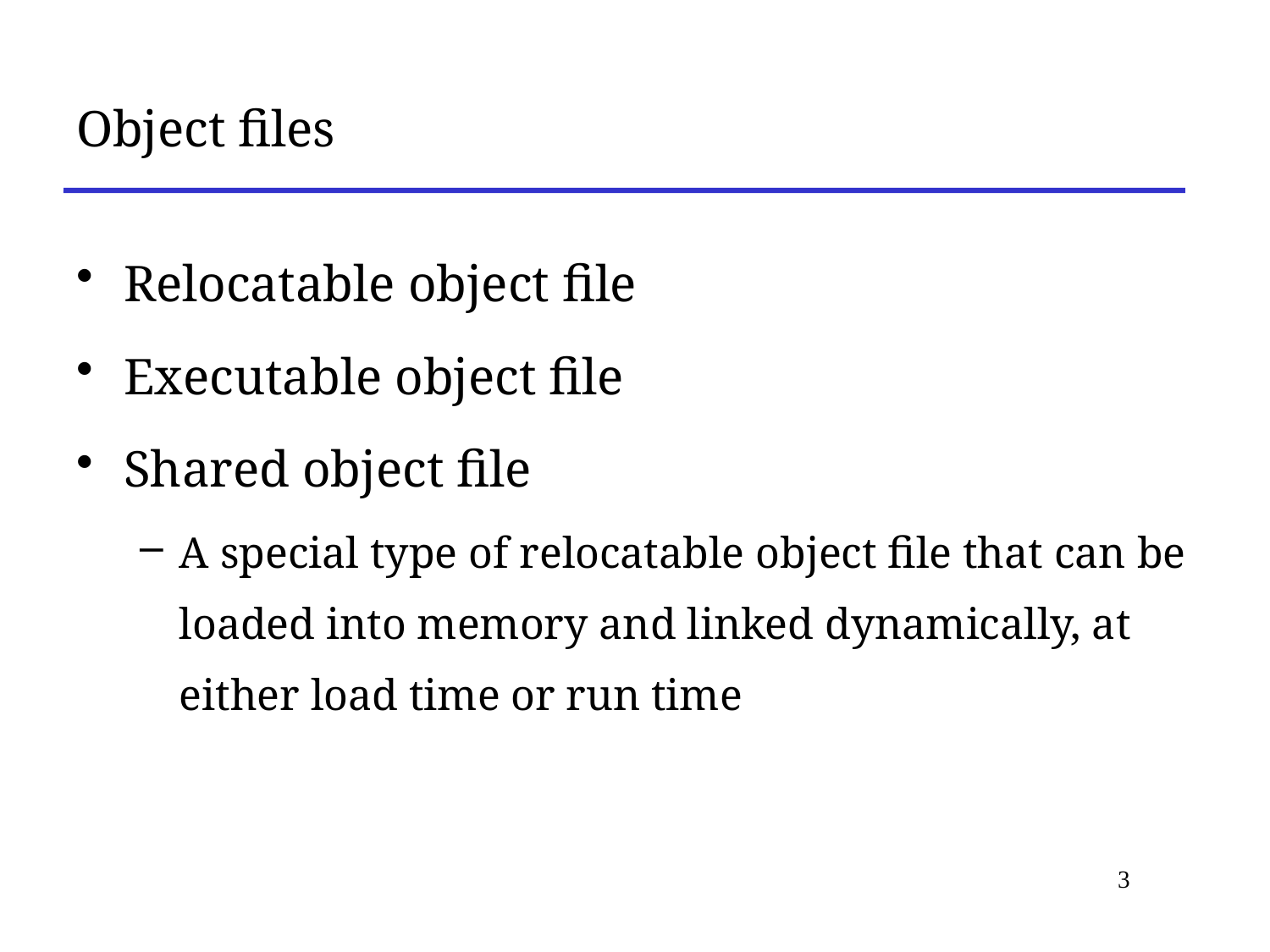

# Object files
Relocatable object file
Executable object file
Shared object file
A special type of relocatable object file that can be loaded into memory and linked dynamically, at either load time or run time
3